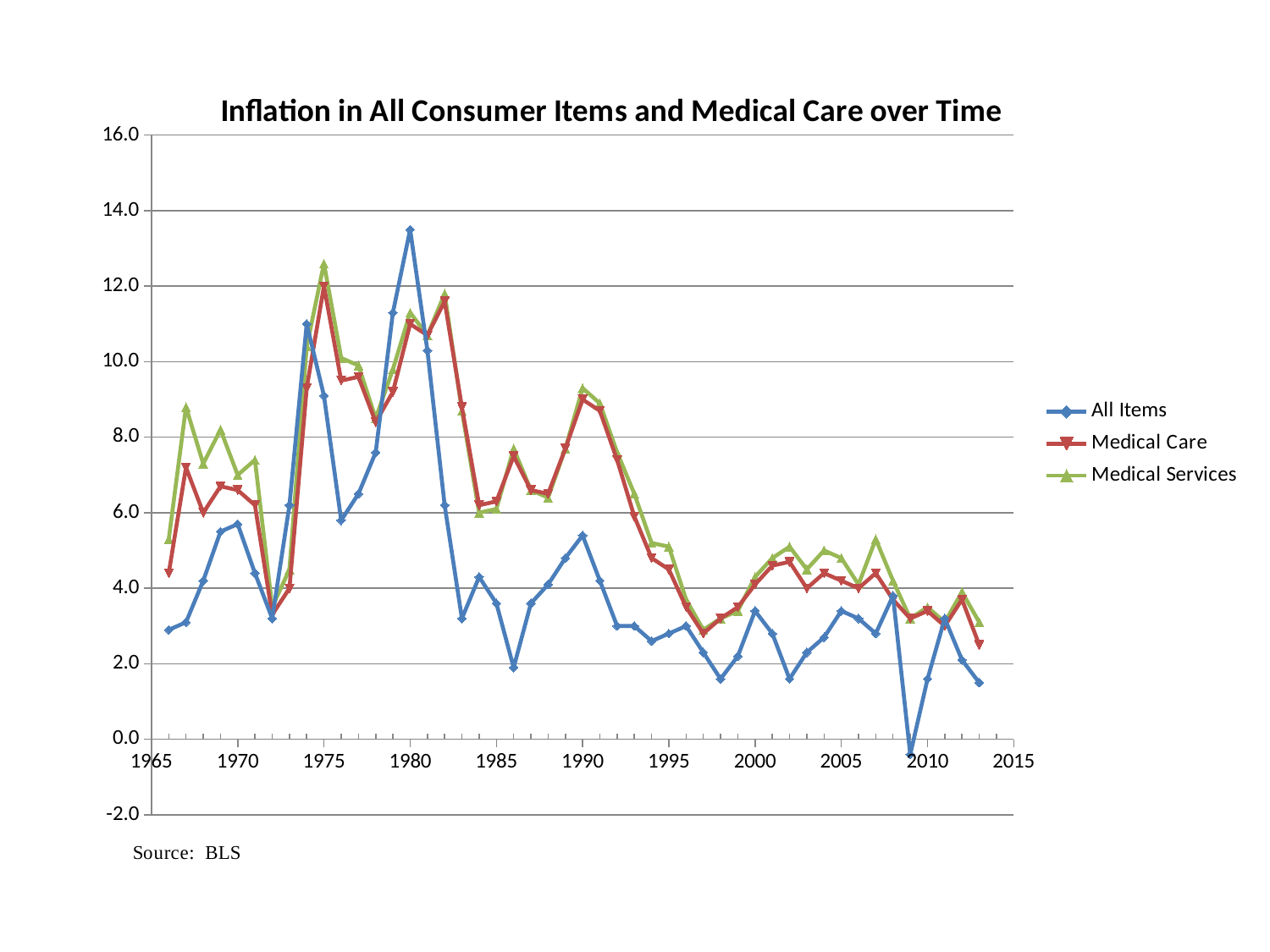

### Chart: Inflation in All Consumer Items and Medical Care over Time

| Category | All Items  | Medical Care | Medical Services |
|---|---|---|---|